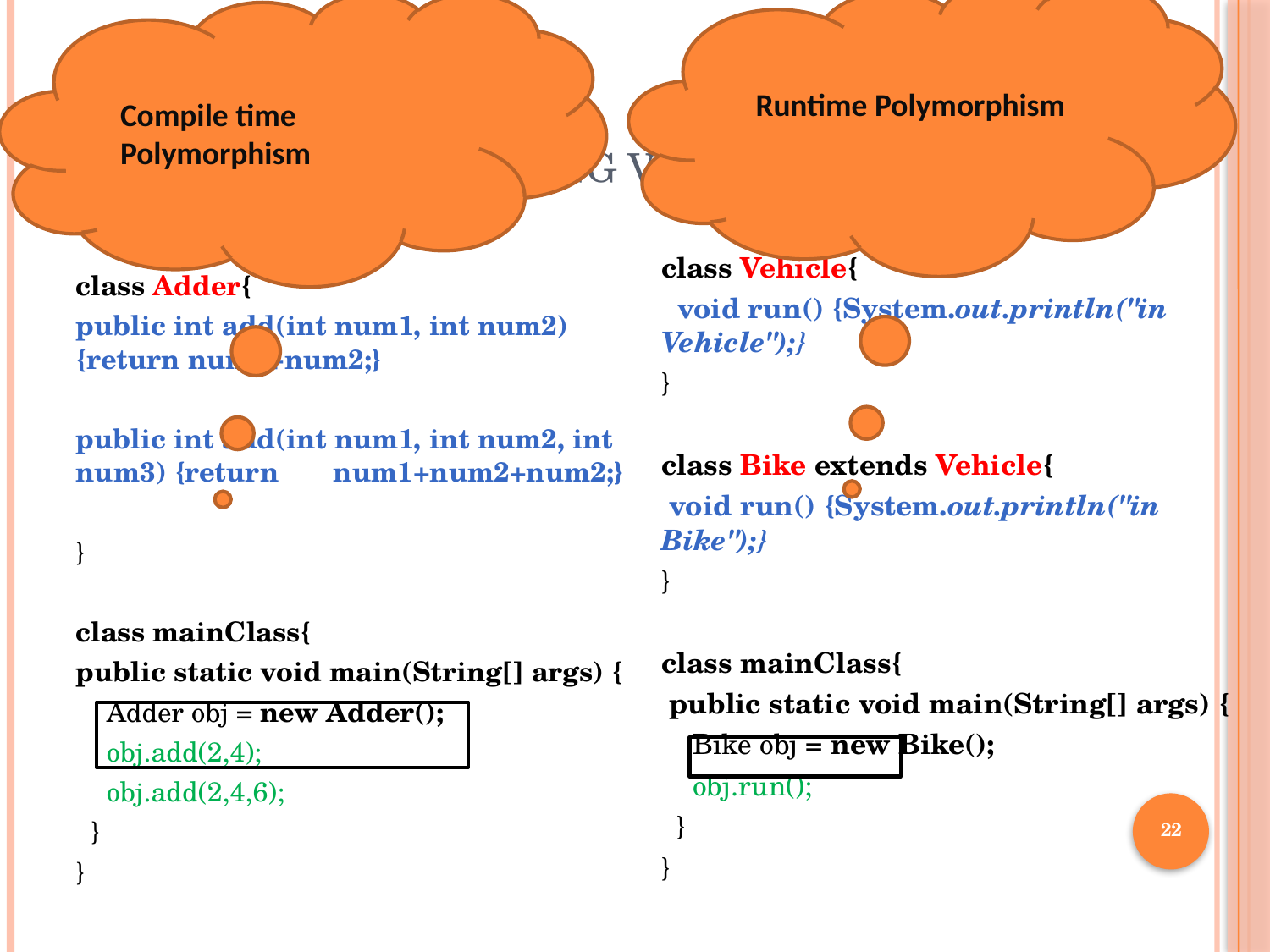

Runtime Polymorphism

Compile time Polymorphism
# Overloading vs Overriding

class Adder{
public int add(int num1, int num2) {return num1+num2;}

public int add(int num1, int num2, int num3) {return       num1+num2+num2;}

}

class mainClass{
public static void main(String[] args) {
    Adder obj = new Adder();
    obj.add(2,4);
    obj.add(2,4,6);
  }
}
class Vehicle{
  void run() {System.out.println("in   Vehicle");}
}

class Bike extends Vehicle{
 void run() {System.out.println("in Bike");}
}

class mainClass{
 public static void main(String[] args) {
    Bike obj = new Bike();
    obj.run();
  }
}

22